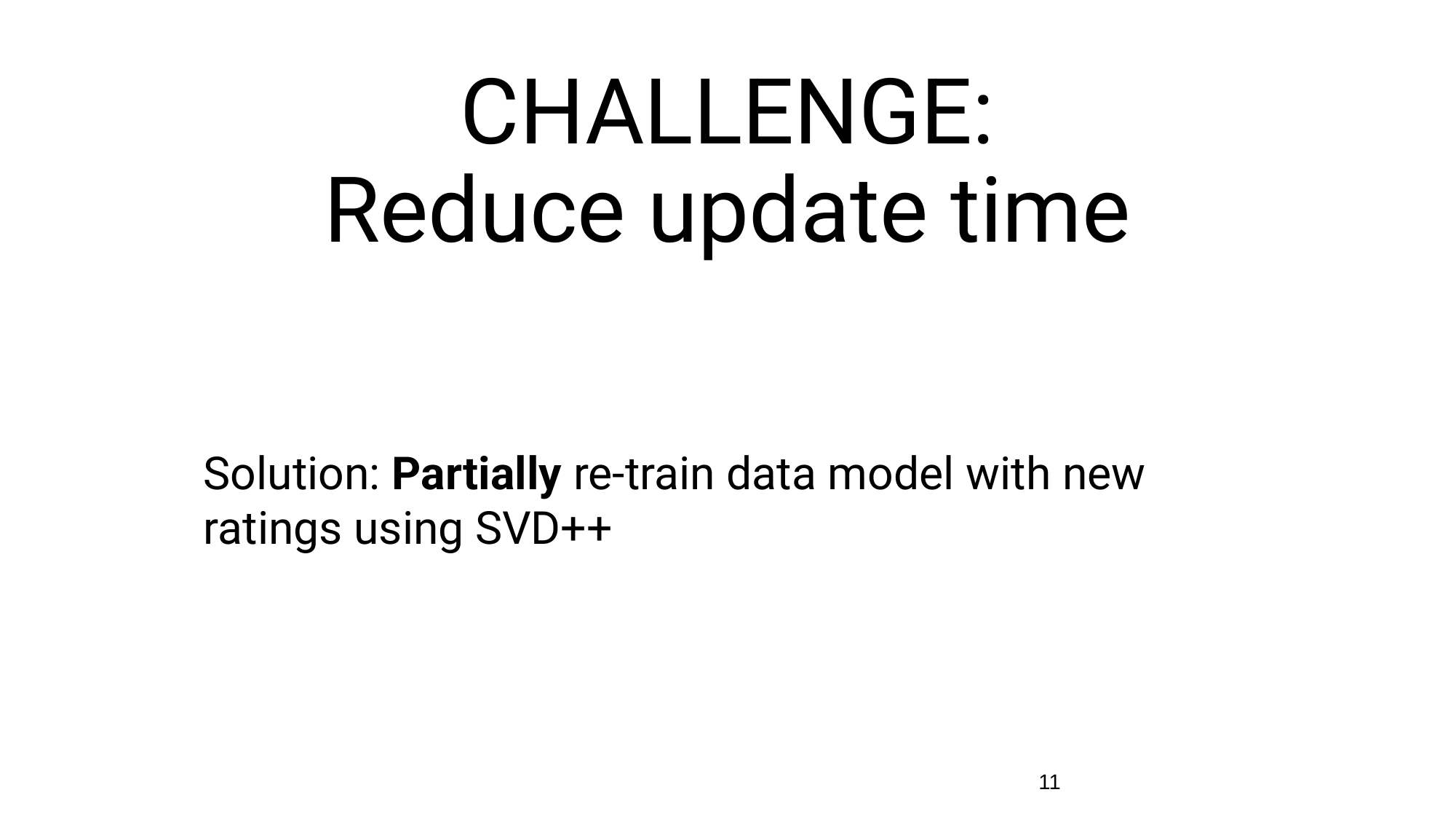

# CHALLENGE:
Reduce update time
Solution: Partially re-train data model with new ratings using SVD++
11